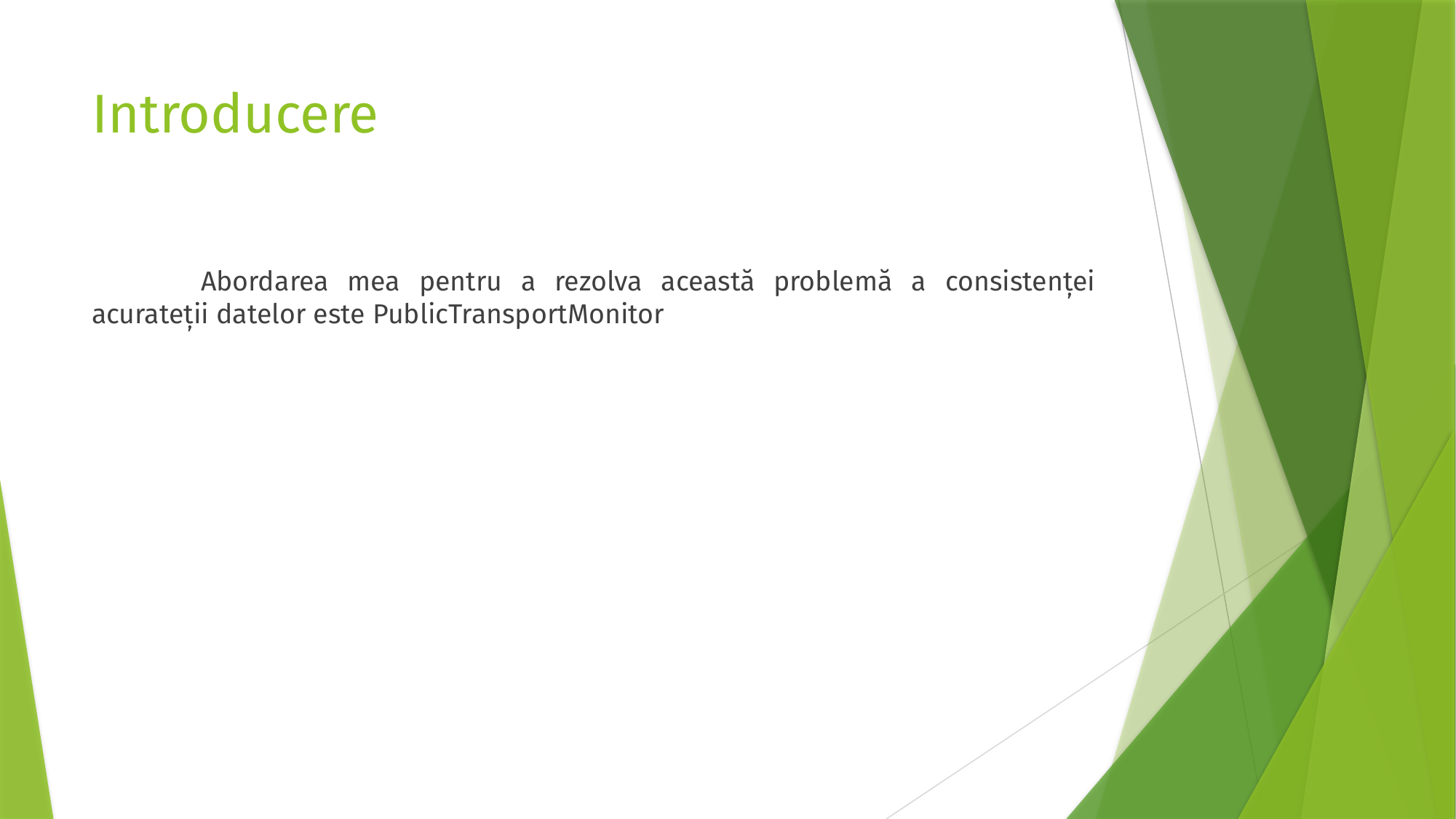

# Introducere
	Abordarea mea pentru a rezolva această problemă a consistenței acurateții datelor este PublicTransportMonitor